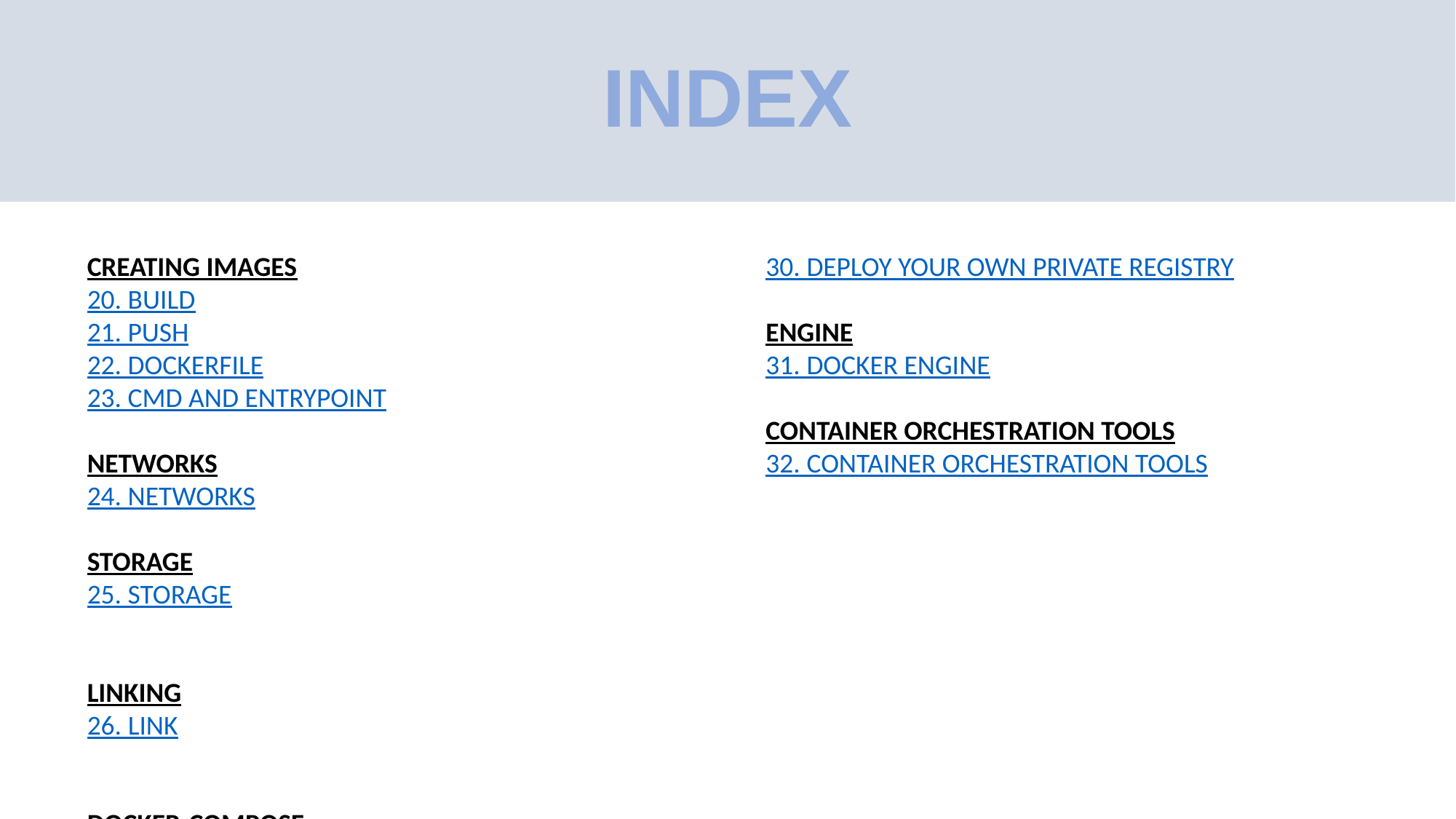

# INDEX
CREATING IMAGES
20. BUILD
21. PUSH
22. DOCKERFILE
23. CMD AND ENTRYPOINT

NETWORKS
24. NETWORKS

STORAGE
25. STORAGE

LINKING
26. LINK

DOCKER-COMPOSE
27. DOCKER COMPOSE

REGISTRY
28. REGISTRY
29. PRIVATE REGISTRY
30. DEPLOY YOUR OWN PRIVATE REGISTRY

ENGINE
31. DOCKER ENGINE

CONTAINER ORCHESTRATION TOOLS
32. CONTAINER ORCHESTRATION TOOLS